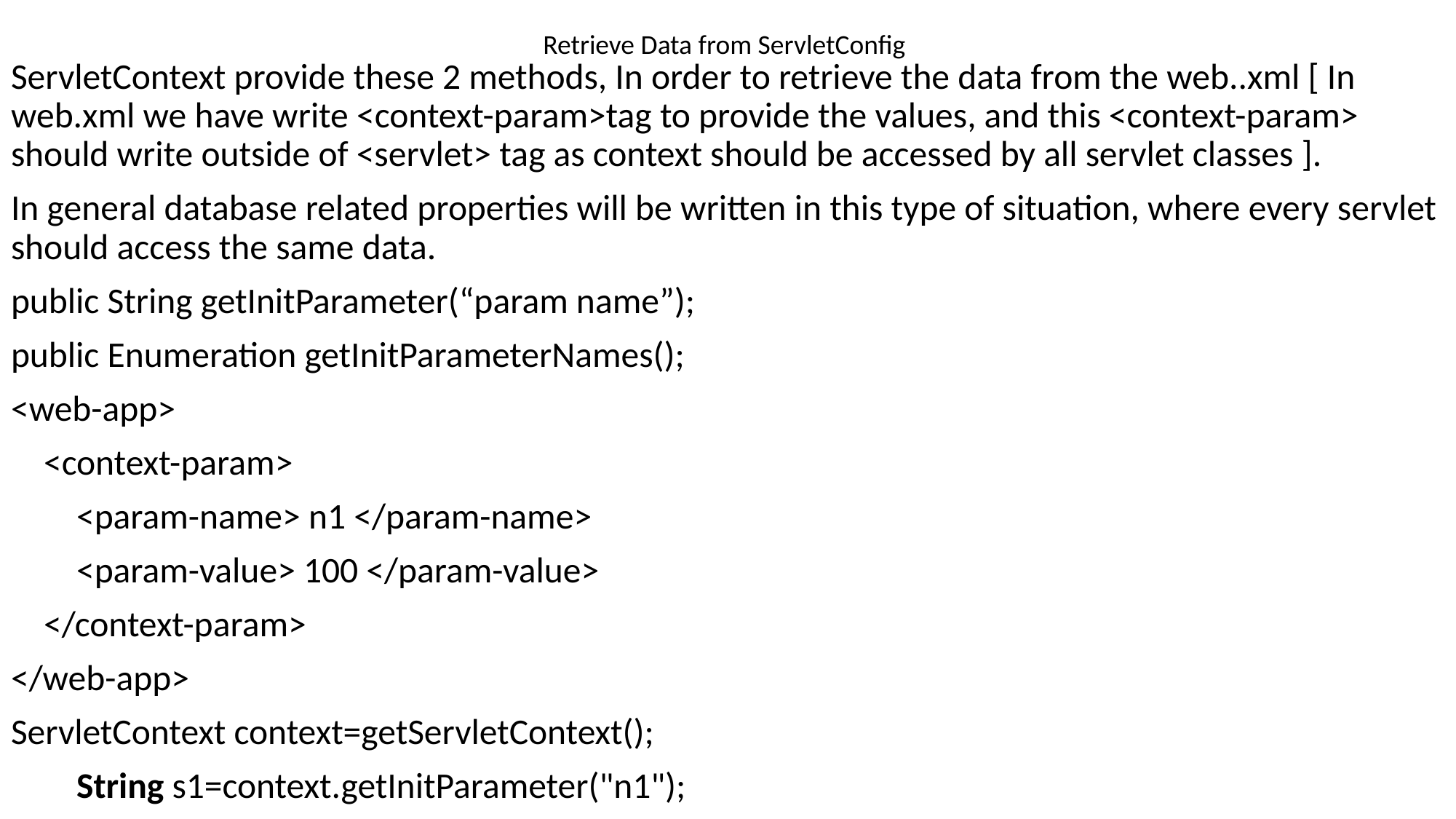

# Retrieve Data from ServletConfig
ServletContext provide these 2 methods, In order to retrieve the data from the web..xml [ In web.xml we have write <context-param>tag to provide the values, and this <context-param> should write outside of <servlet> tag as context should be accessed by all servlet classes ].
In general database related properties will be written in this type of situation, where every servlet should access the same data.
public String getInitParameter(“param name”);
public Enumeration getInitParameterNames();
<web-app>
    <context-param>
        <param-name> n1 </param-name>
        <param-value> 100 </param-value>
    </context-param>
</web-app>
ServletContext context=getServletContext();
        String s1=context.getInitParameter("n1");